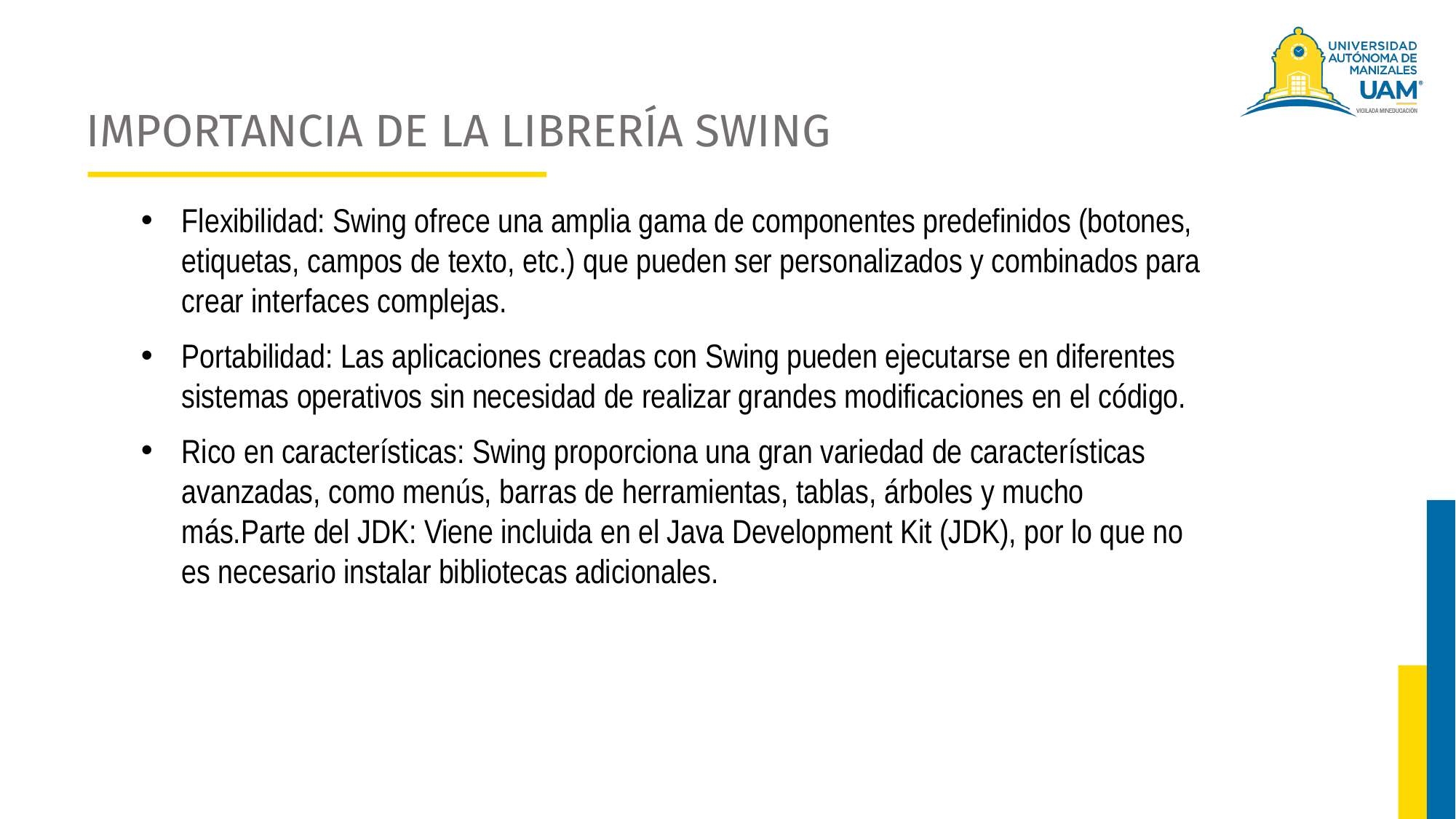

# IMPORTANCIA DE LA LIBRERÍA SWING

Flexibilidad: Swing ofrece una amplia gama de componentes predefinidos (botones, etiquetas, campos de texto, etc.) que pueden ser personalizados y combinados para crear interfaces complejas.
Portabilidad: Las aplicaciones creadas con Swing pueden ejecutarse en diferentes sistemas operativos sin necesidad de realizar grandes modificaciones en el código.
Rico en características: Swing proporciona una gran variedad de características avanzadas, como menús, barras de herramientas, tablas, árboles y mucho más.Parte del JDK: Viene incluida en el Java Development Kit (JDK), por lo que no es necesario instalar bibliotecas adicionales.